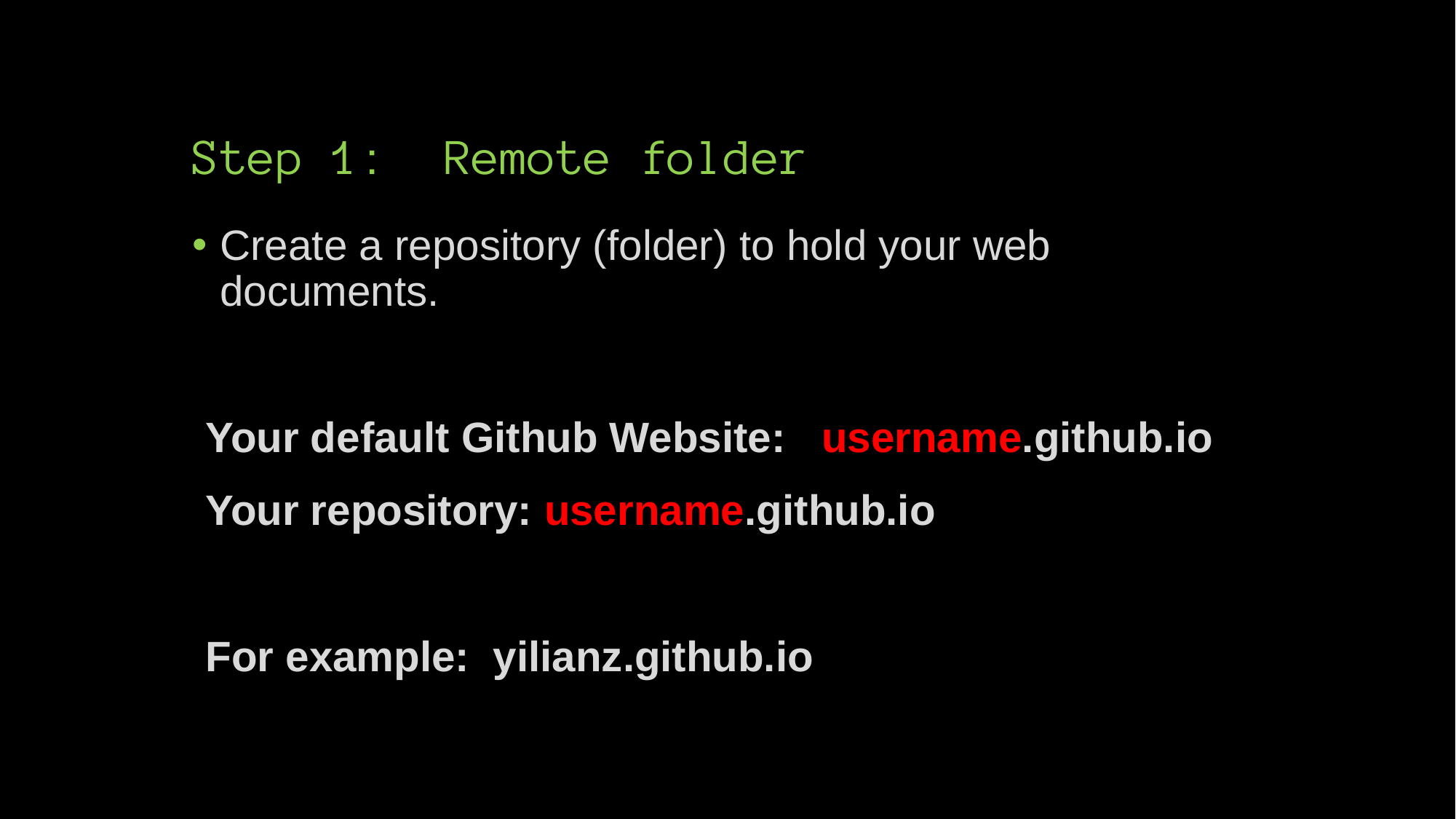

# Step 1:  Remote folder
Create a repository (folder) to hold your web documents.

Your default Github Website:   username.github.io
Your repository: username.github.io

For example:  yilianz.github.io